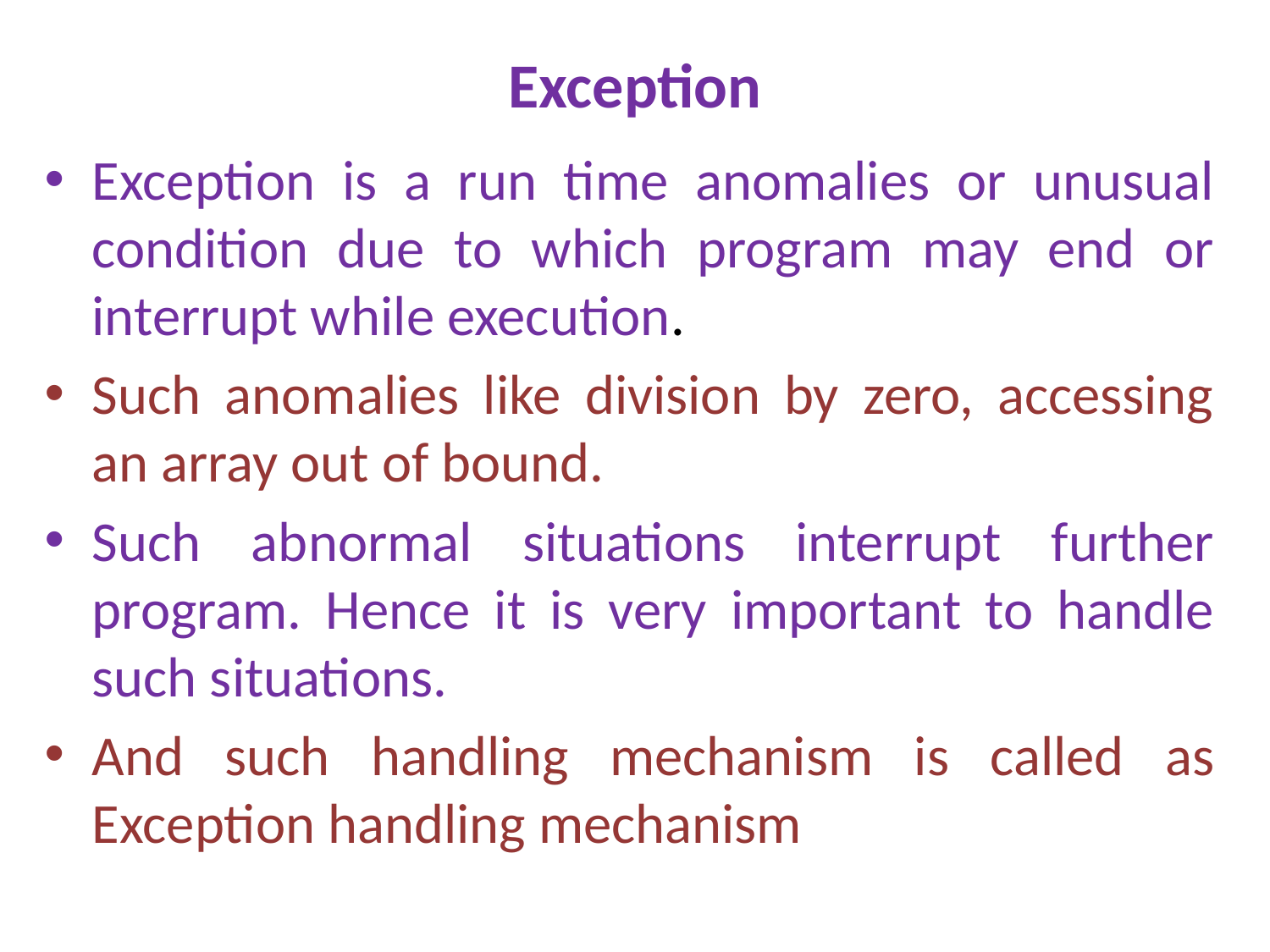

# Exception
Exception is a run time anomalies or unusual condition due to which program may end or interrupt while execution.
Such anomalies like division by zero, accessing an array out of bound.
Such abnormal situations interrupt further program. Hence it is very important to handle such situations.
And such handling mechanism is called as Exception handling mechanism